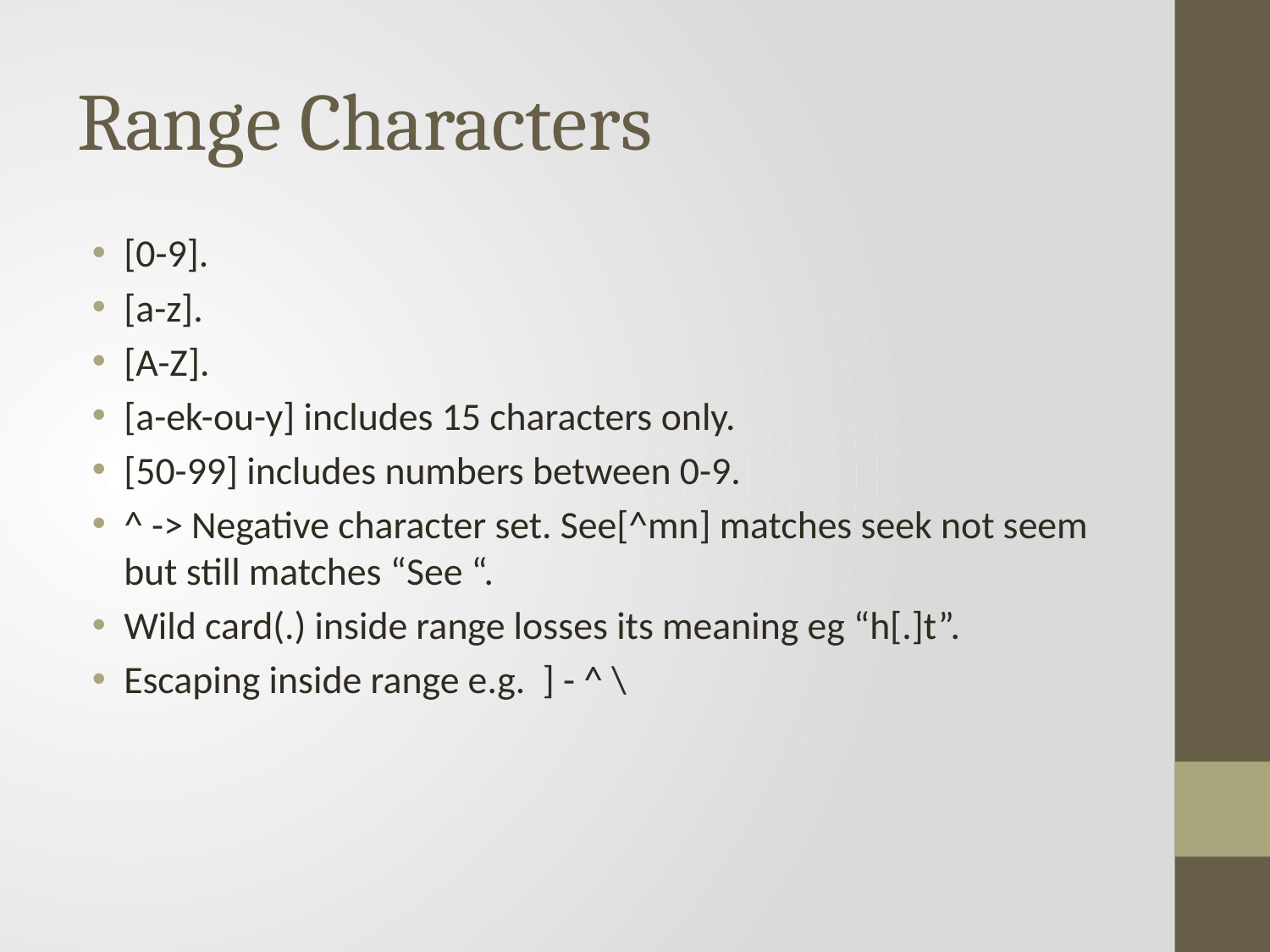

# Range Characters
[0-9].
[a-z].
[A-Z].
[a-ek-ou-y] includes 15 characters only.
[50-99] includes numbers between 0-9.
^ -> Negative character set. See[^mn] matches seek not seem but still matches “See “.
Wild card(.) inside range losses its meaning eg “h[.]t”.
Escaping inside range e.g.  ] - ^ \